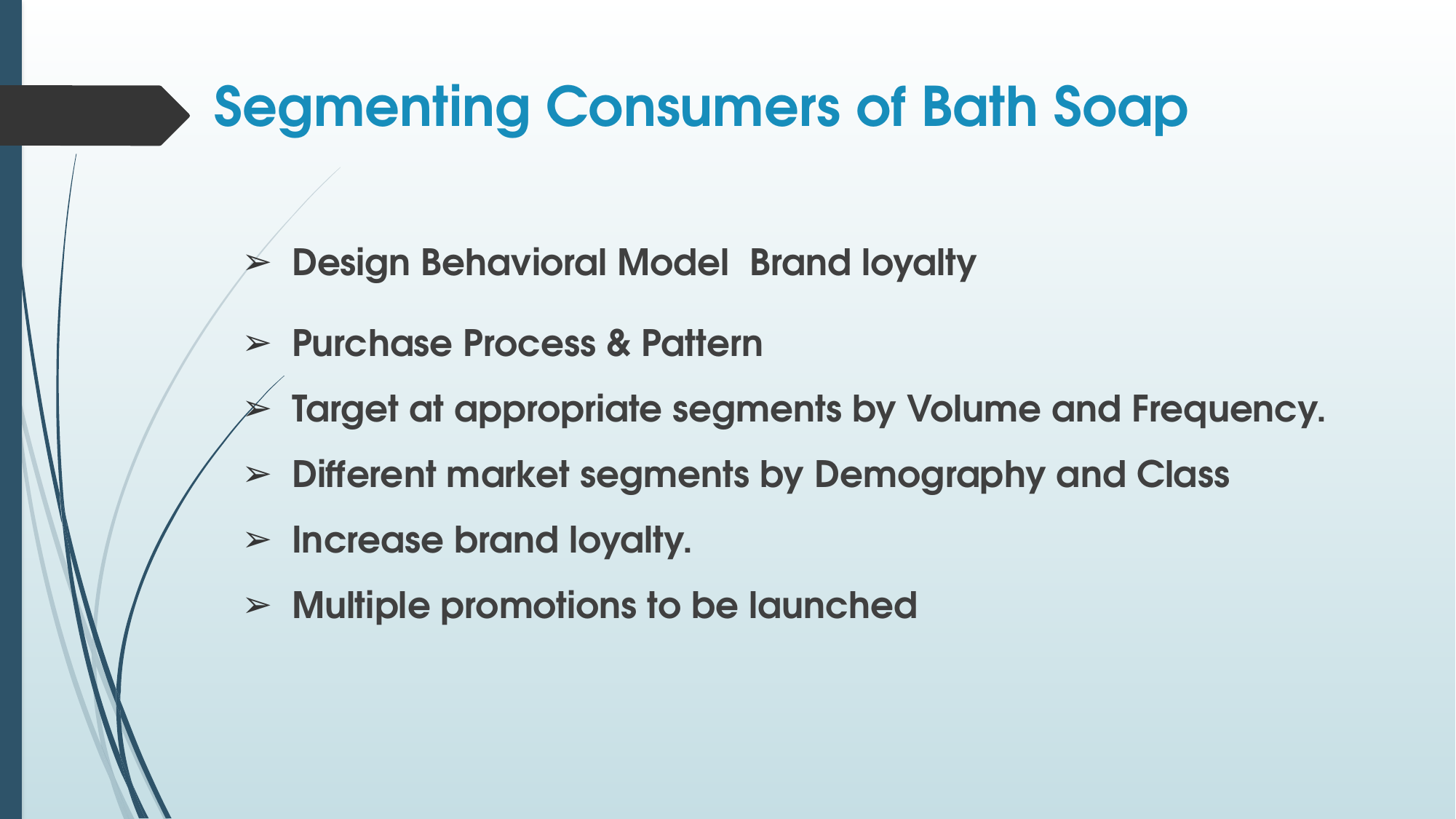

# Segmenting Consumers of Bath Soap
Design Behavioral Model  Brand loyalty
Purchase Process & Pattern
Target at appropriate segments by Volume and Frequency.
Different market segments by Demography and Class
Increase brand loyalty.
Multiple promotions to be launched